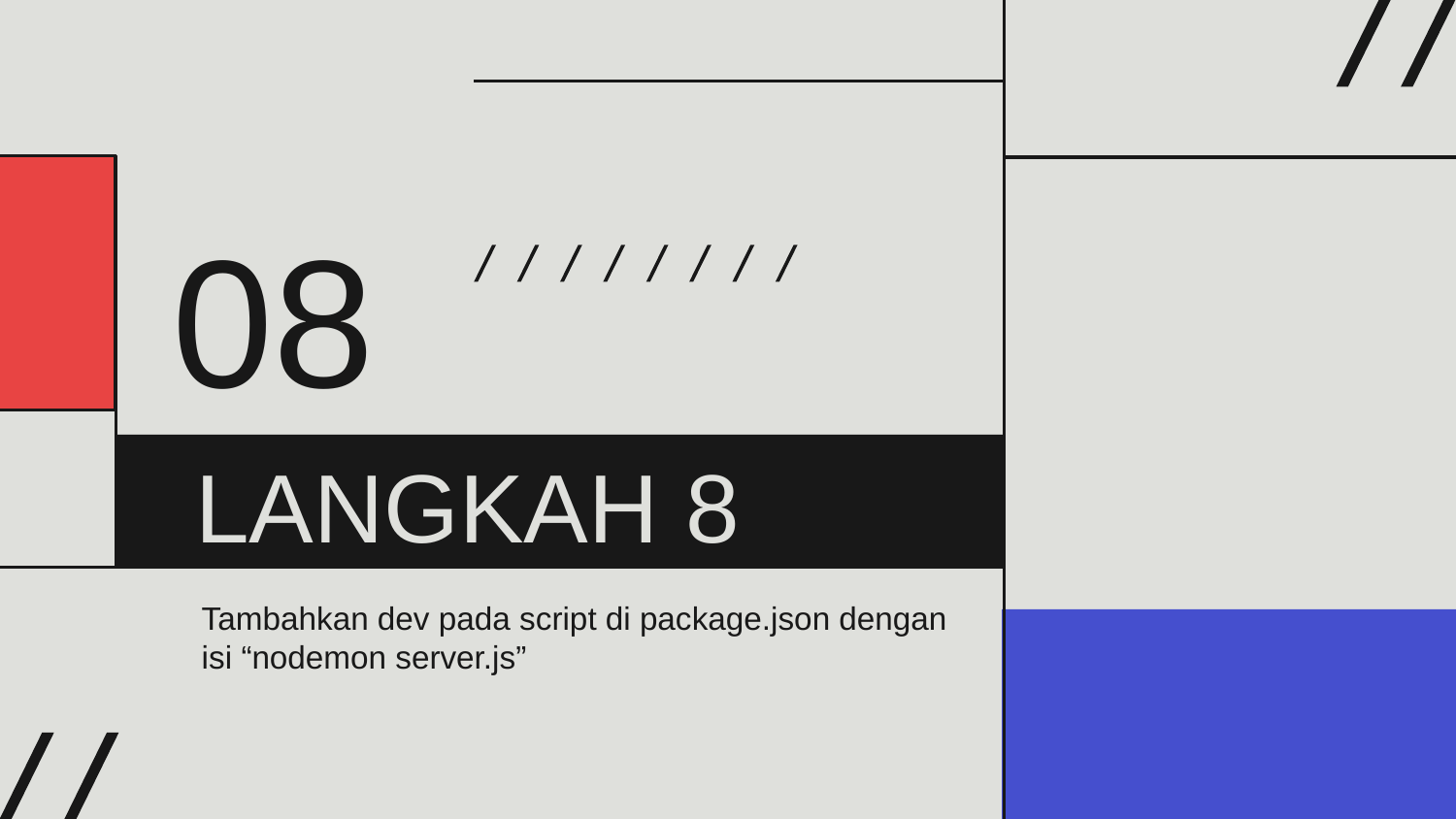

08

# LANGKAH 8
Tambahkan dev pada script di package.json dengan isi “nodemon server.js”